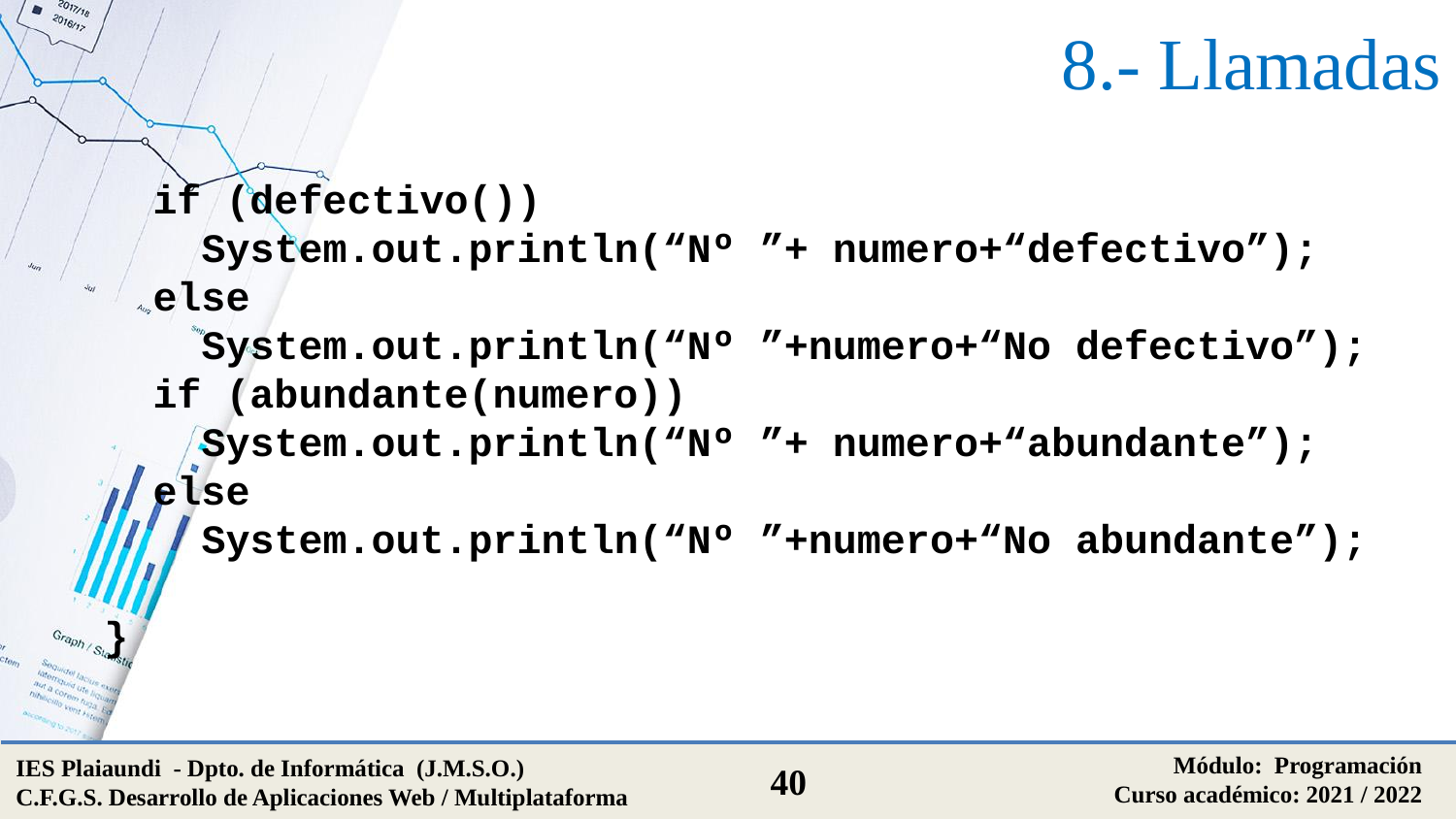

# 8.- Llamadas
    if (defectivo())
      System.out.println(“Nº ”+ numero+“defectivo”);
    else
      System.out.println(“Nº ”+numero+“No defectivo”);
    if (abundante(numero))
      System.out.println(“Nº ”+ numero+“abundante”);
    else
      System.out.println(“Nº ”+numero+“No abundante”);

  }

Módulo:  Programación
Curso académico: 2021 / 2022
IES Plaiaundi  - Dpto. de Informática  (J.M.S.O.)
C.F.G.S. Desarrollo de Aplicaciones Web / Multiplataforma
40